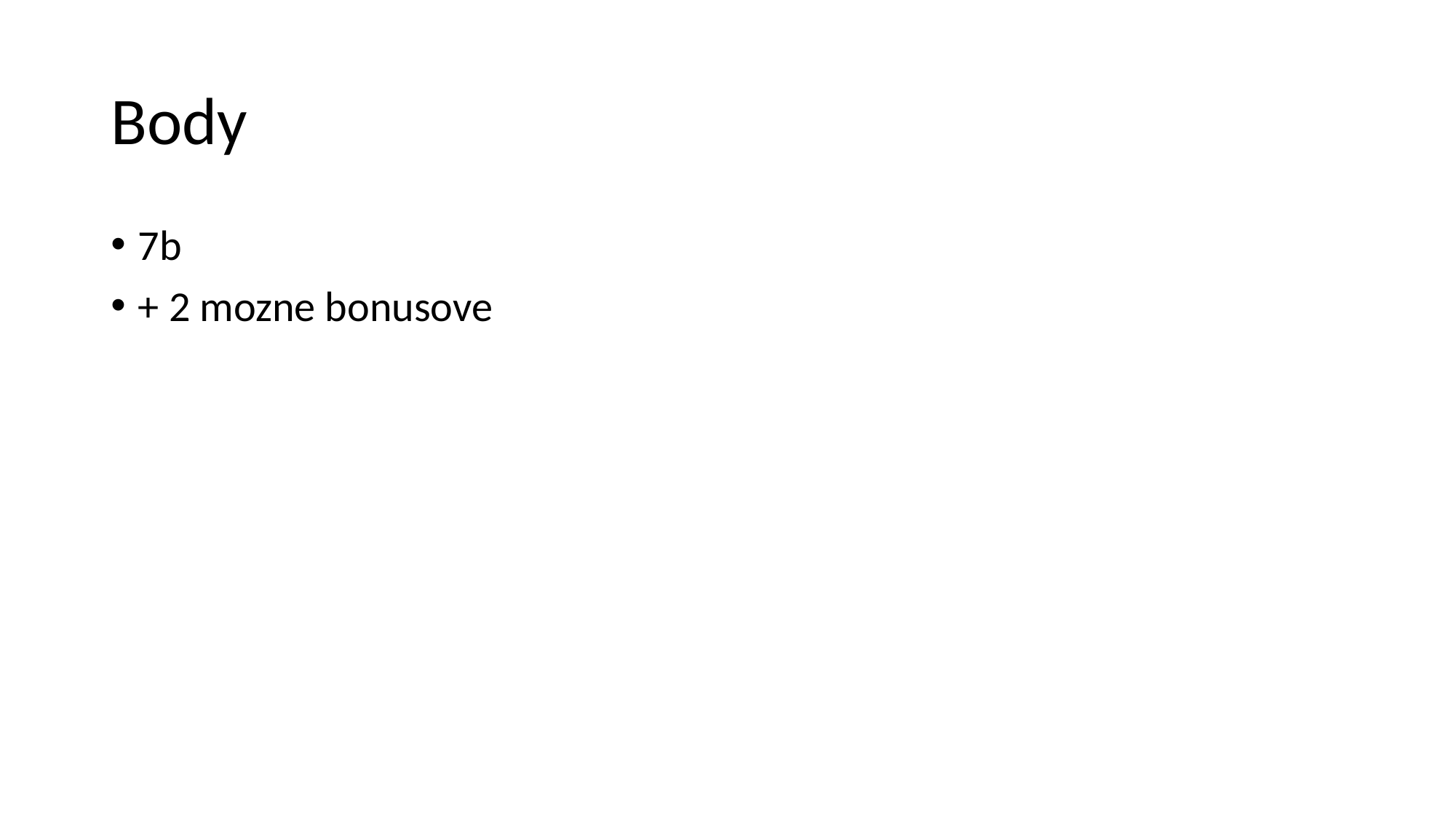

# Body
7b
+ 2 mozne bonusove